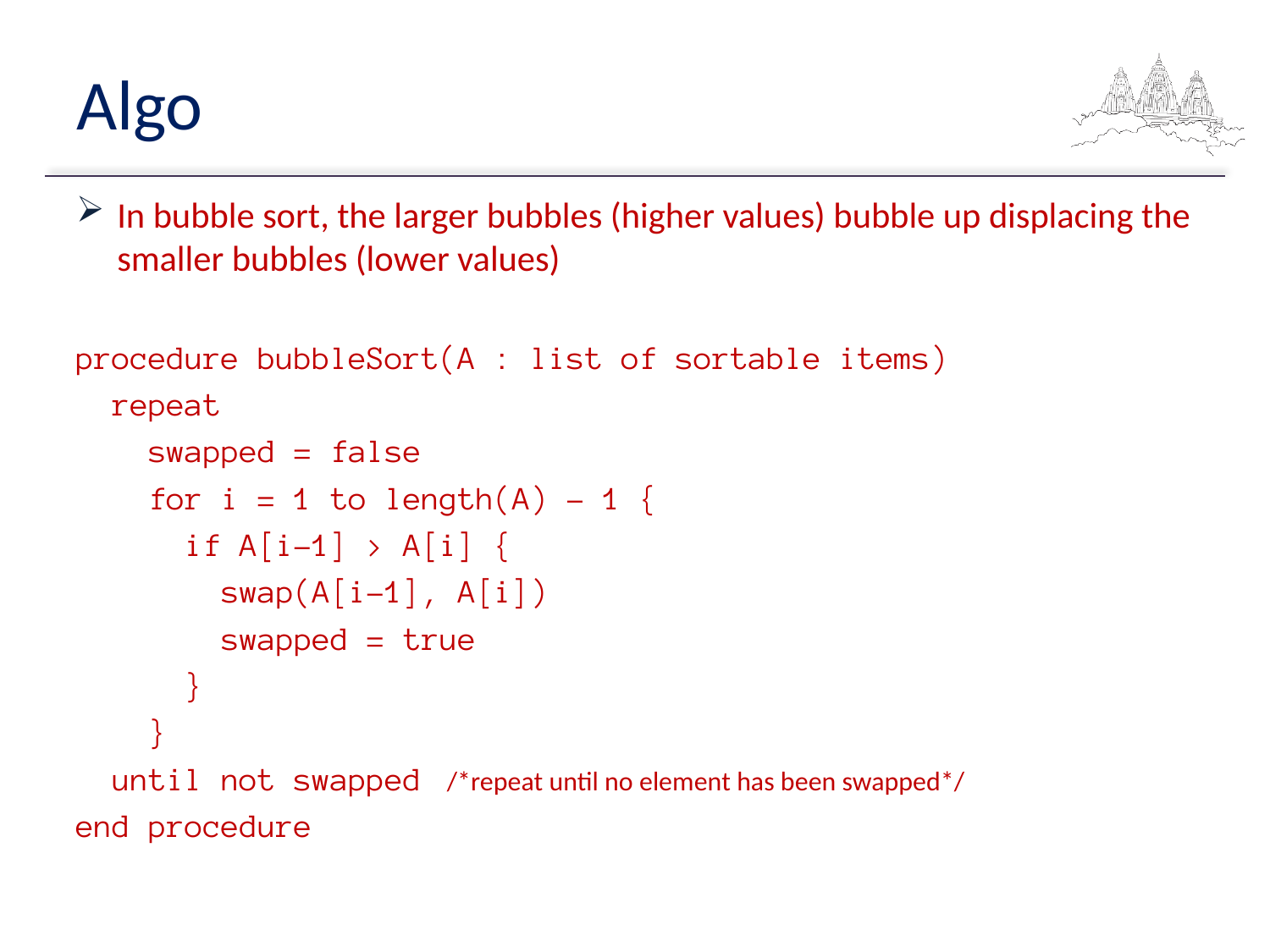

# Algo
In bubble sort, the larger bubbles (higher values) bubble up displacing the smaller bubbles (lower values)

procedure bubbleSort(A : list of sortable items)
  repeat
    swapped = false
    for i = 1 to length(A) - 1 {
      if A[i-1] > A[i] {
        swap(A[i-1], A[i])
        swapped = true
      }
    }
  until not swapped	/*repeat until no element has been swapped*/
end procedure